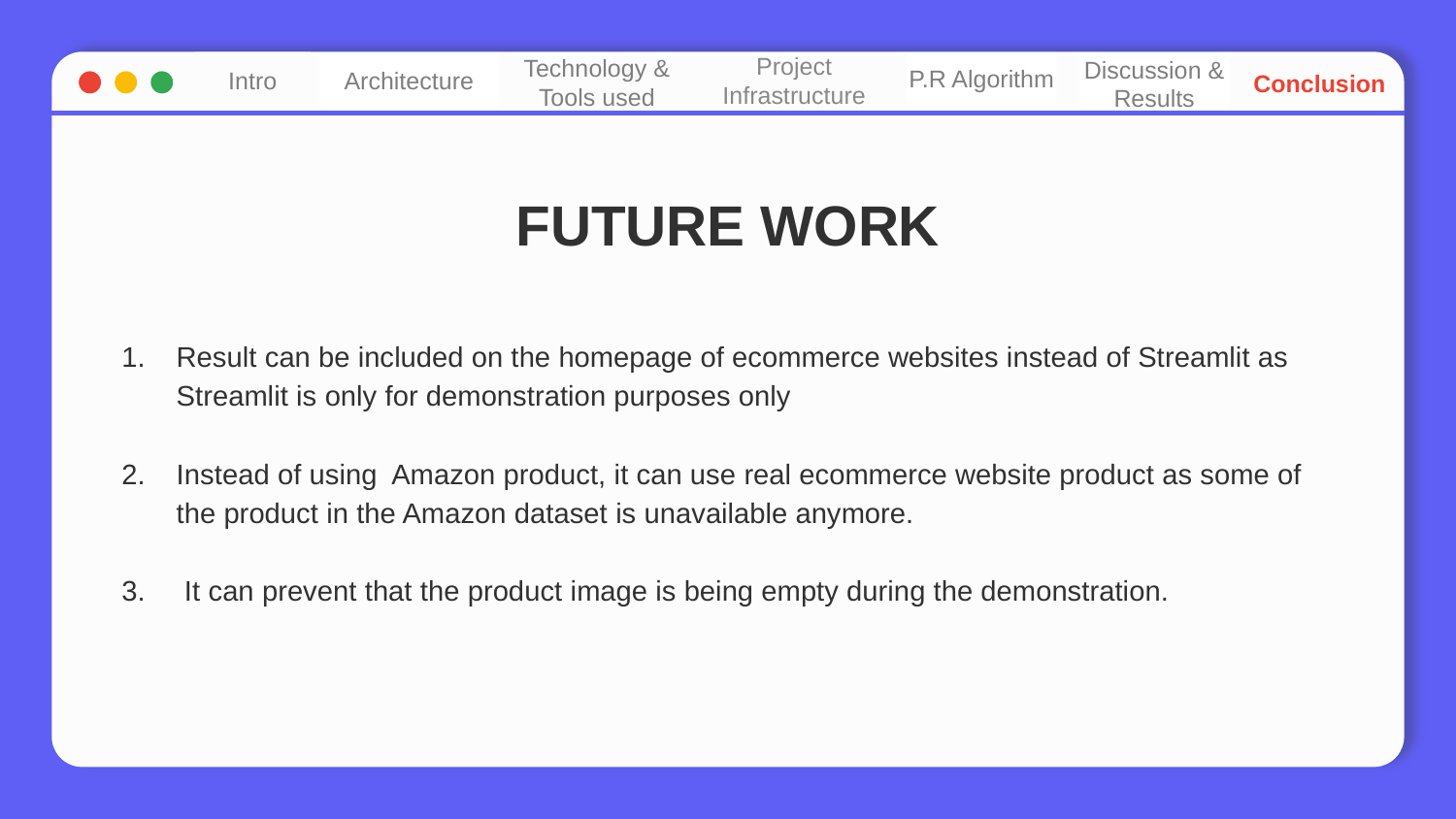

Project Infrastructure
Technology & Tools used
Intro
Conclusion
P.R Algorithm
Architecture
Discussion & Results

# FUTURE WORK
Result can be included on the homepage of ecommerce websites instead of Streamlit as Streamlit is only for demonstration purposes only

Instead of using  Amazon product, it can use real ecommerce website product as some of the product in the Amazon dataset is unavailable anymore.

 It can prevent that the product image is being empty during the demonstration.